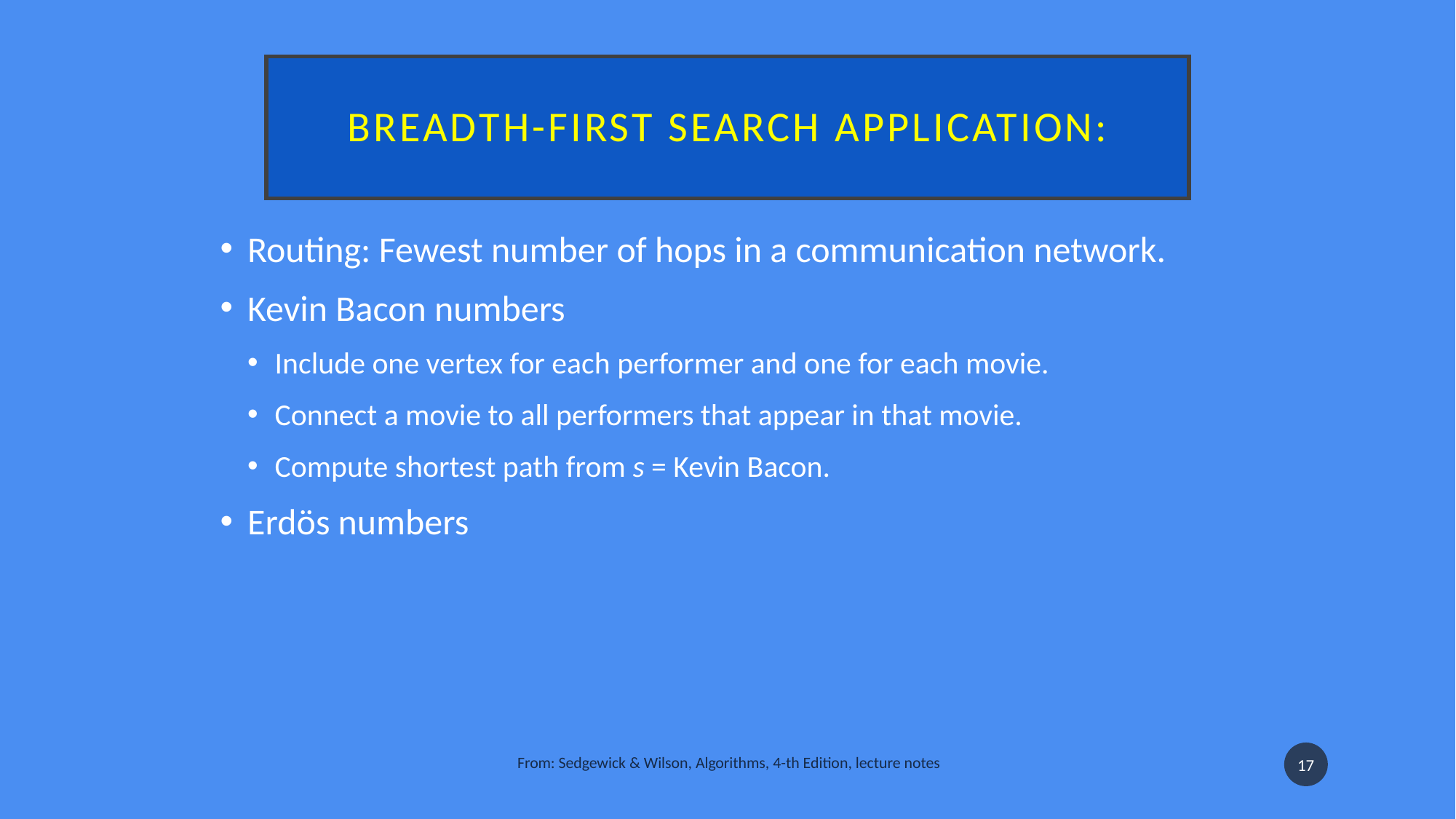

# Breadth-first search application:
Routing: Fewest number of hops in a communication network.
Kevin Bacon numbers
Include one vertex for each performer and one for each movie.
Connect a movie to all performers that appear in that movie.
Compute shortest path from s = Kevin Bacon.
Erdös numbers

From: Sedgewick & Wilson, Algorithms, 4-th Edition, lecture notes
17